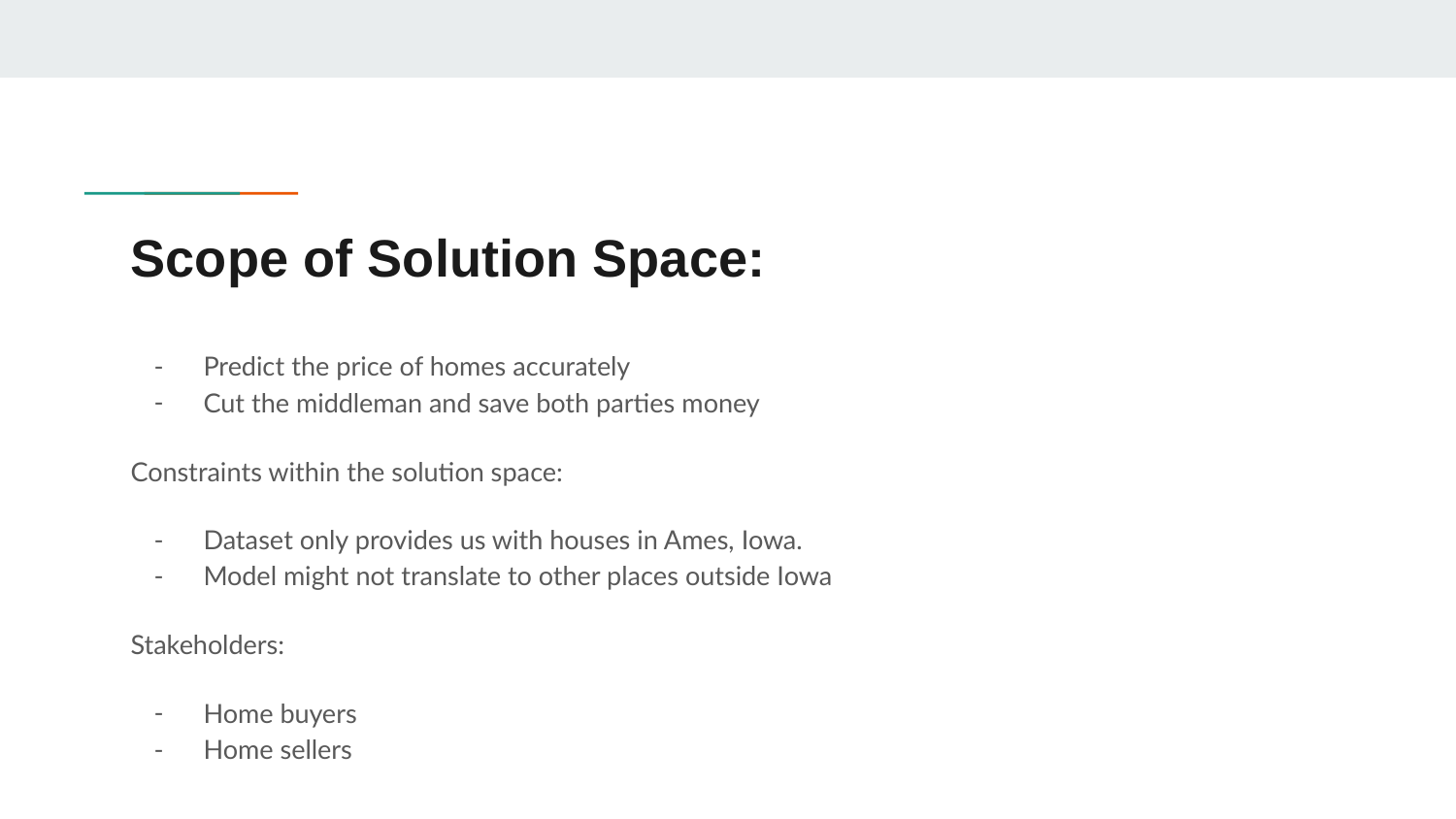

# Scope of Solution Space:
Predict the price of homes accurately
Cut the middleman and save both parties money
Constraints within the solution space:
Dataset only provides us with houses in Ames, Iowa.
Model might not translate to other places outside Iowa
Stakeholders:
Home buyers
Home sellers